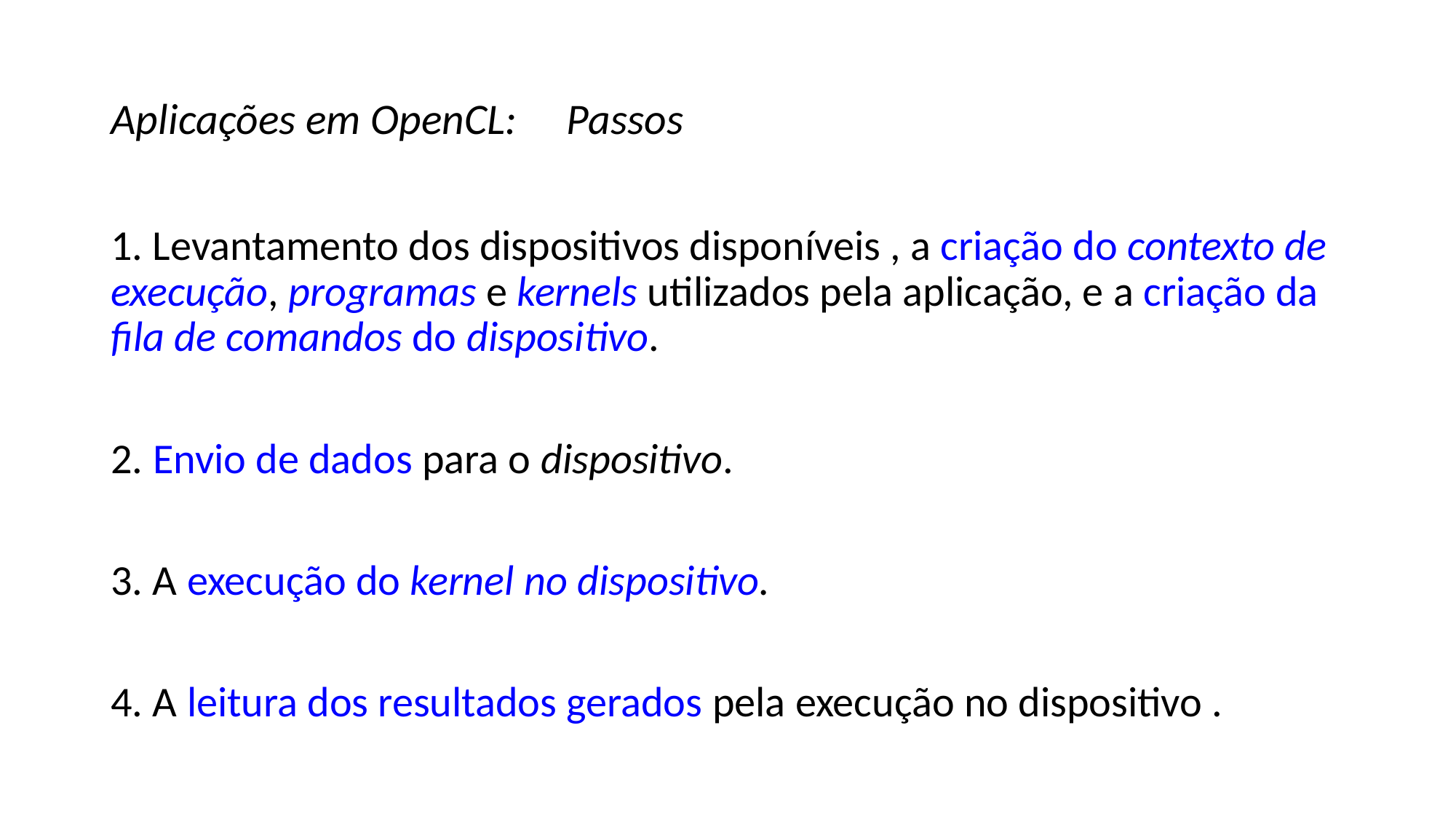

# Aplicações em OpenCL:     Passos
1. Levantamento dos dispositivos disponíveis , a criação do contexto de execução, programas e kernels utilizados pela aplicação, e a criação da fila de comandos do dispositivo.

2. Envio de dados para o dispositivo.

3. A execução do kernel no dispositivo.

4. A leitura dos resultados gerados pela execução no dispositivo .